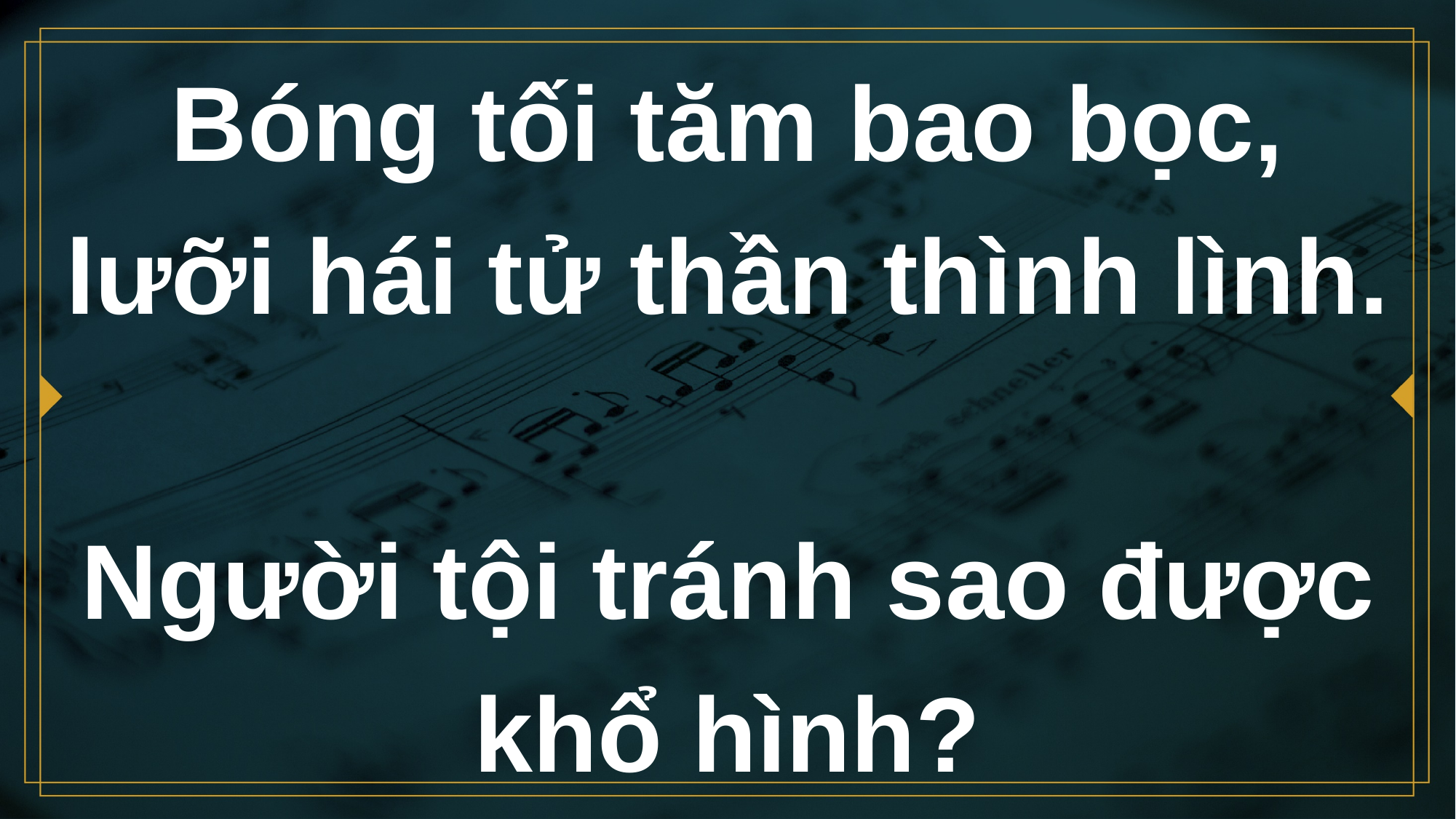

# Bóng tối tăm bao bọc, lưỡi hái tử thần thình lình. Người tội tránh sao được khổ hình?